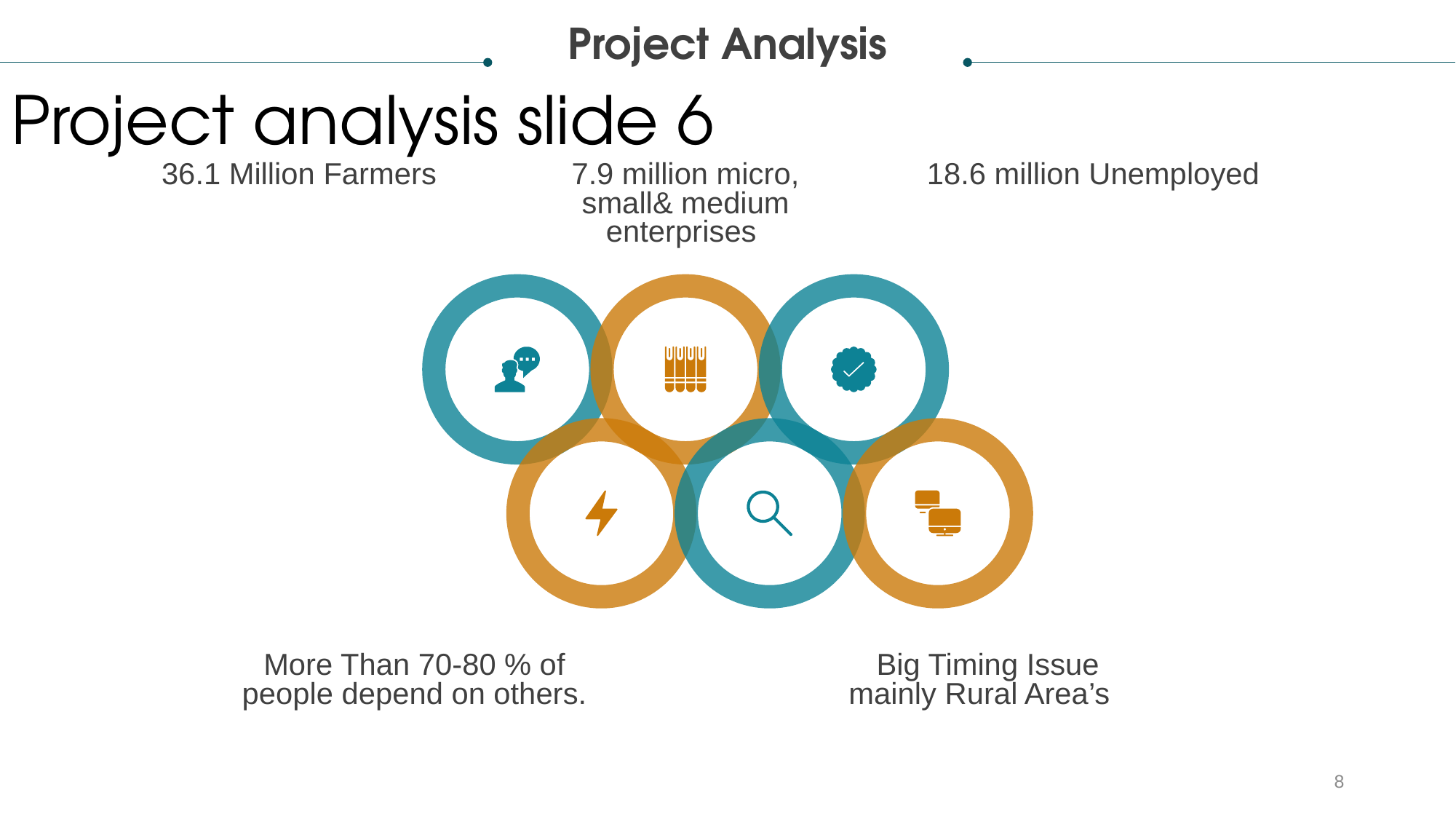

Project Analysis
Project analysis slide 6
36.1 Million Farmers
7.9 million micro, small& medium enterprises
18.6 million Unemployed

More Than 70-80 % of people depend on others.
Big Timing Issue mainly Rural Area’s
8